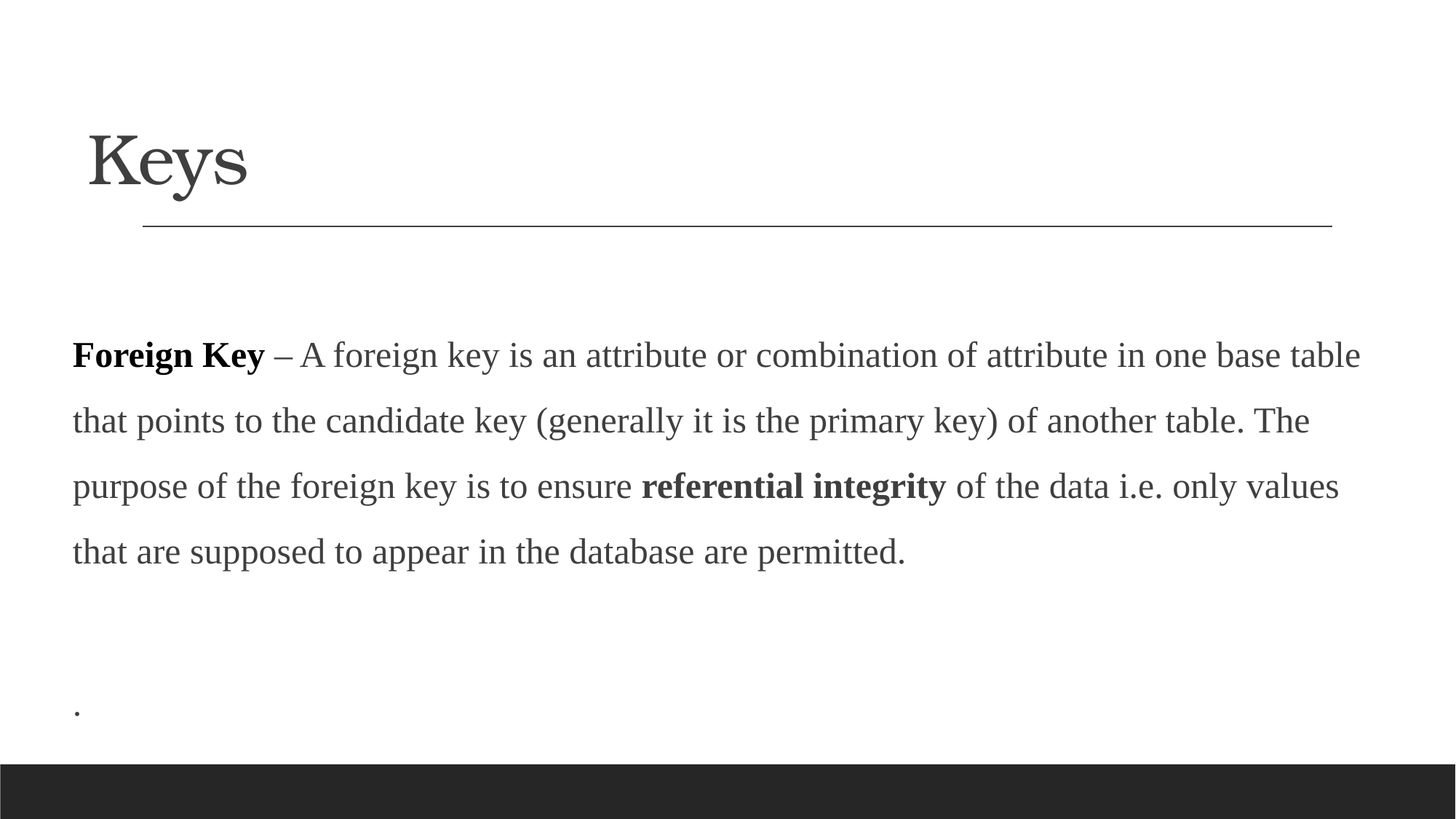

Keys

Foreign Key – A foreign key is an attribute or combination of attribute in one base table that points to the candidate key (generally it is the primary key) of another table. The purpose of the foreign key is to ensure referential integrity of the data i.e. only values that are supposed to appear in the database are permitted.
.